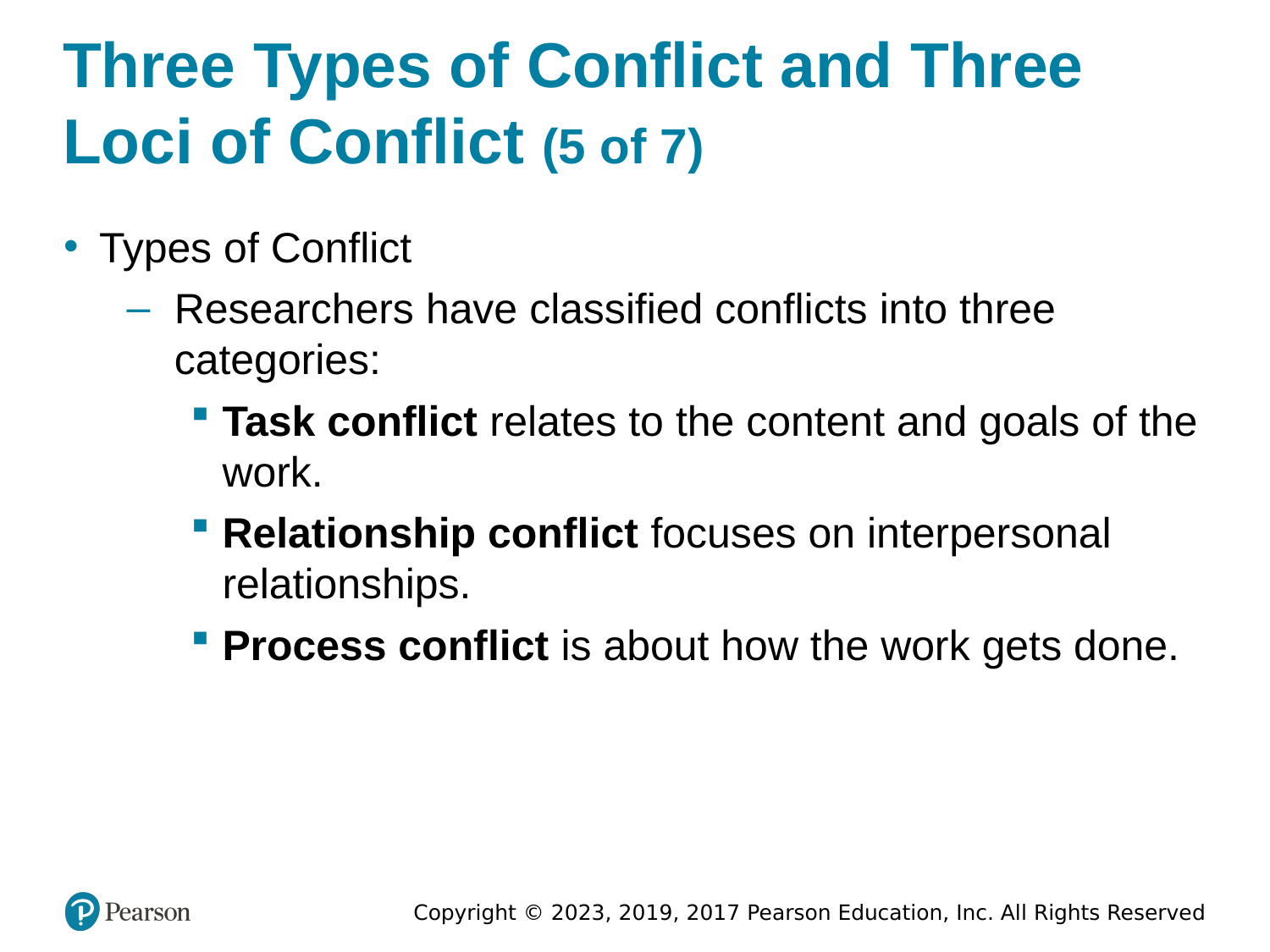

# Three Types of Conflict and Three Loci of Conflict (5 of 7)
Types of Conflict
Researchers have classified conflicts into three categories:
Task conflict relates to the content and goals of the work.
Relationship conflict focuses on interpersonal relationships.
Process conflict is about how the work gets done.